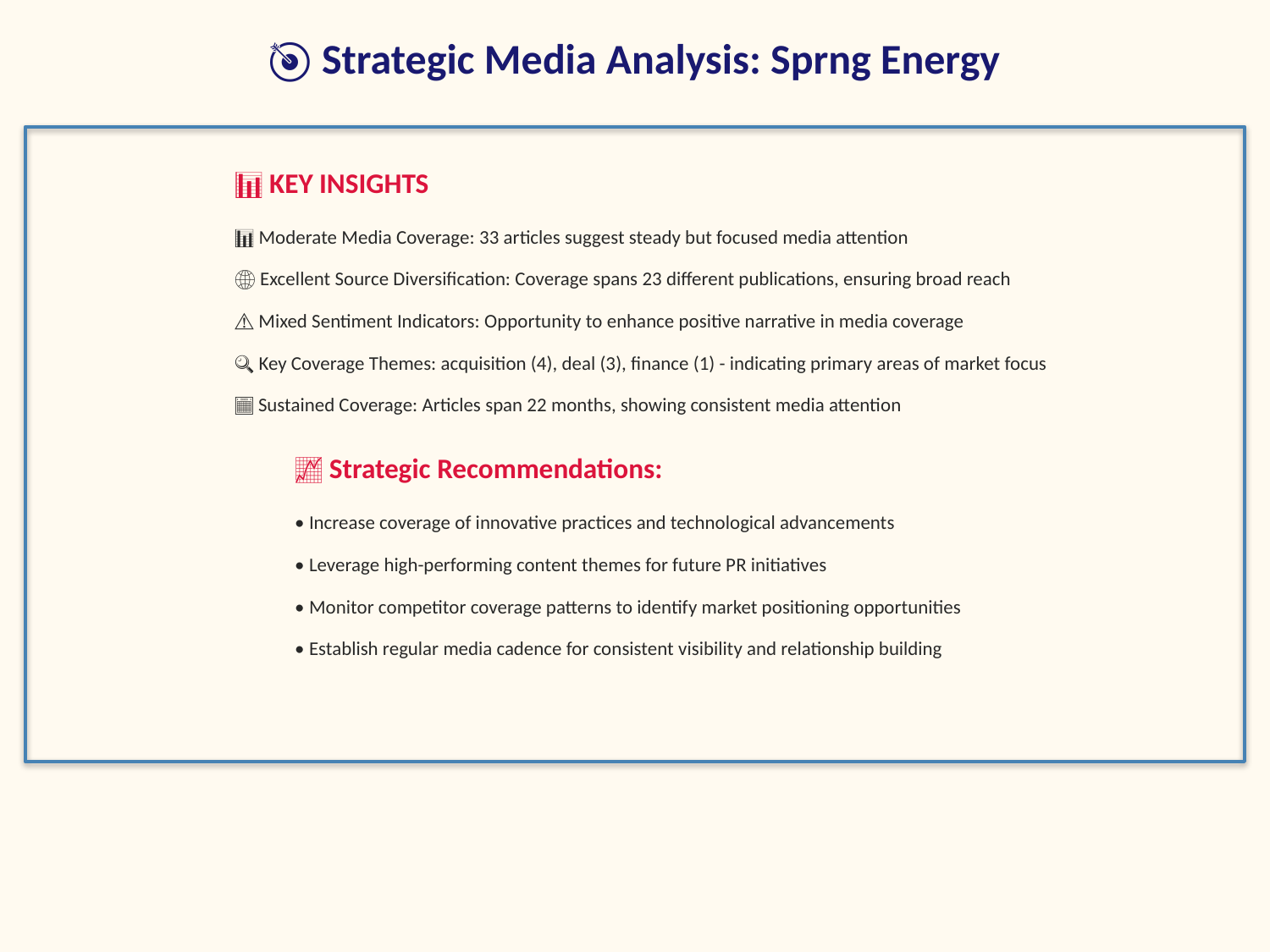

🎯 Strategic Media Analysis: Sprng Energy

📊 KEY INSIGHTS
📊 Moderate Media Coverage: 33 articles suggest steady but focused media attention
🌐 Excellent Source Diversification: Coverage spans 23 different publications, ensuring broad reach
⚠️ Mixed Sentiment Indicators: Opportunity to enhance positive narrative in media coverage
🔍 Key Coverage Themes: acquisition (4), deal (3), finance (1) - indicating primary areas of market focus
📅 Sustained Coverage: Articles span 22 months, showing consistent media attention
📈 Strategic Recommendations:
• Increase coverage of innovative practices and technological advancements
• Leverage high-performing content themes for future PR initiatives
• Monitor competitor coverage patterns to identify market positioning opportunities
• Establish regular media cadence for consistent visibility and relationship building